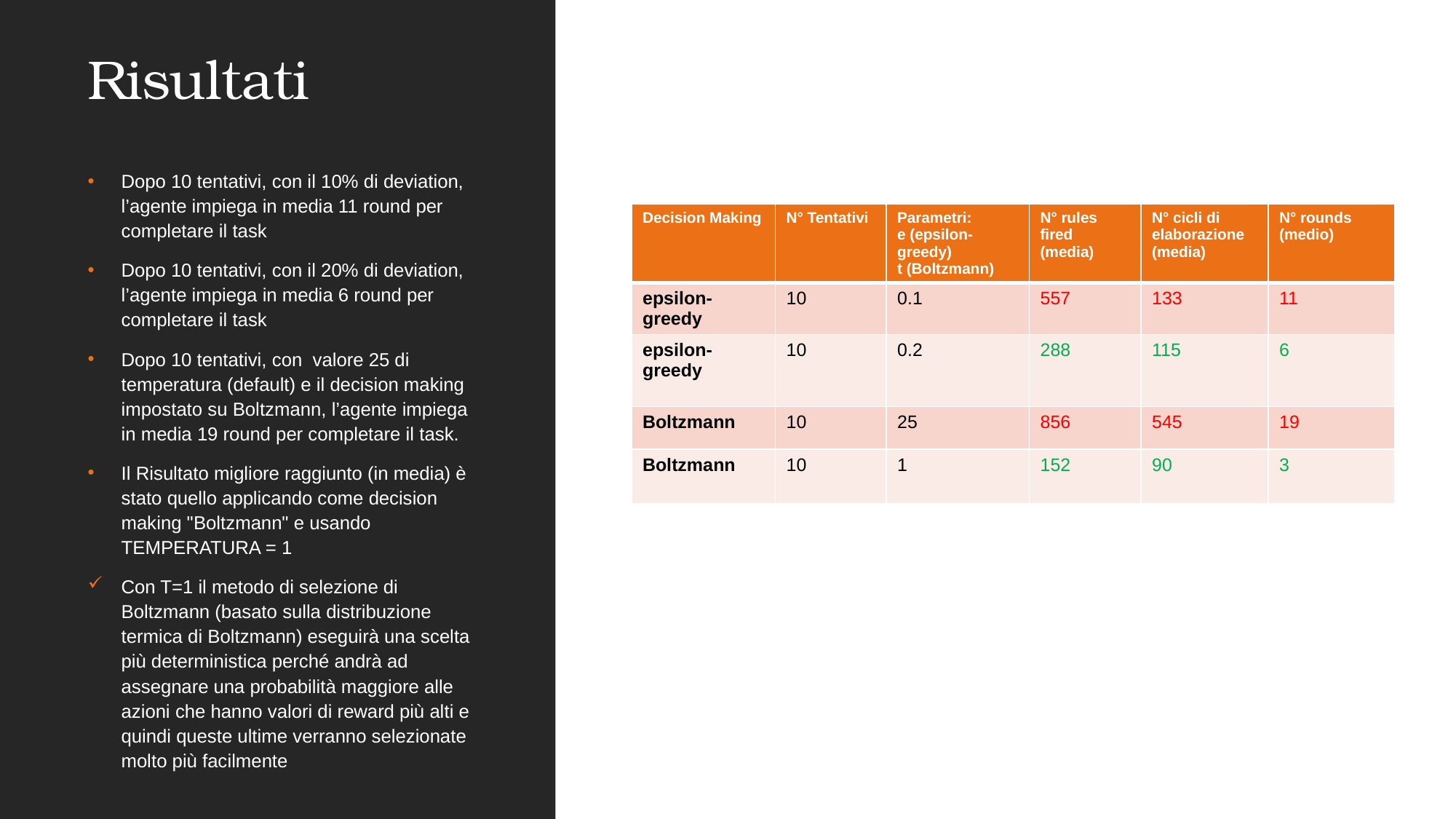

# Risultati
Dopo 10 tentativi, con il 10% di deviation, l’agente impiega in media 11 round per completare il task
Dopo 10 tentativi, con il 20% di deviation, l’agente impiega in media 6 round per completare il task
Dopo 10 tentativi, con  valore 25 di temperatura (default) e il decision making impostato su Boltzmann, l’agente impiega in media 19 round per completare il task.
Il Risultato migliore raggiunto (in media) è stato quello applicando come decision making "Boltzmann" e usando TEMPERATURA = 1
Con T=1 il metodo di selezione di Boltzmann (basato sulla distribuzione termica di Boltzmann) eseguirà una scelta più deterministica perché andrà ad assegnare una probabilità maggiore alle azioni che hanno valori di reward più alti e quindi queste ultime verranno selezionate molto più facilmente

| Decision Making | N° Tentativi | Parametri: e (epsilon-greedy) t (Boltzmann) | N° rules fired (media) | N° cicli di elaborazione (media) | N° rounds (medio) |
| --- | --- | --- | --- | --- | --- |
| epsilon-greedy | 10 | 0.1 | 557 | 133 | 11 |
| epsilon-greedy | 10 | 0.2 | 288 | 115 | 6 |
| Boltzmann | 10 | 25 | 856 | 545 | 19 |
| Boltzmann | 10 | 1 | 152 | 90 | 3 |